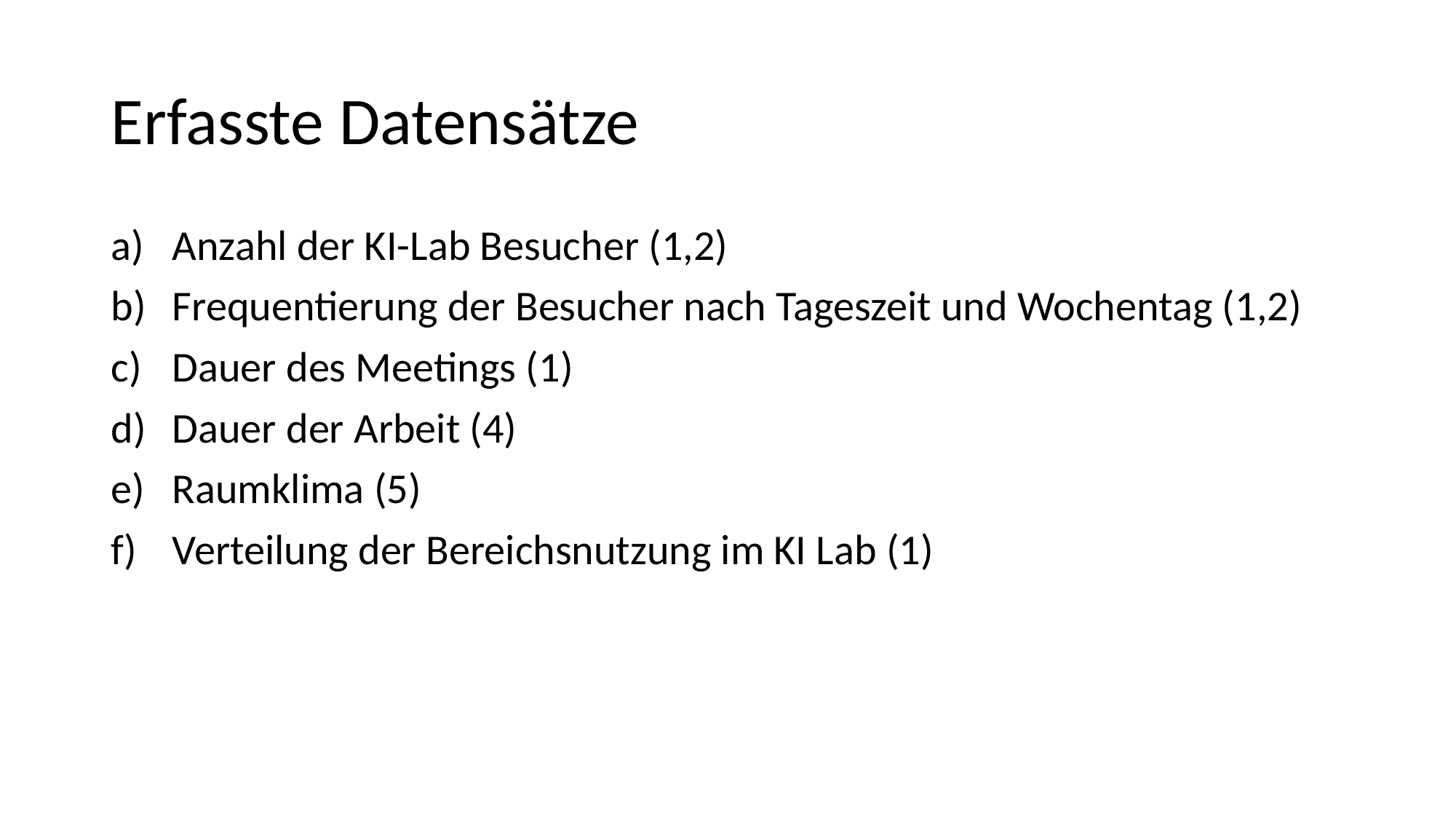

# Erfasste Datensätze
Anzahl der KI-Lab Besucher (1,2)
Frequentierung der Besucher nach Tageszeit und Wochentag (1,2)
Dauer des Meetings (1)
Dauer der Arbeit (4)
Raumklima (5)
Verteilung der Bereichsnutzung im KI Lab (1)